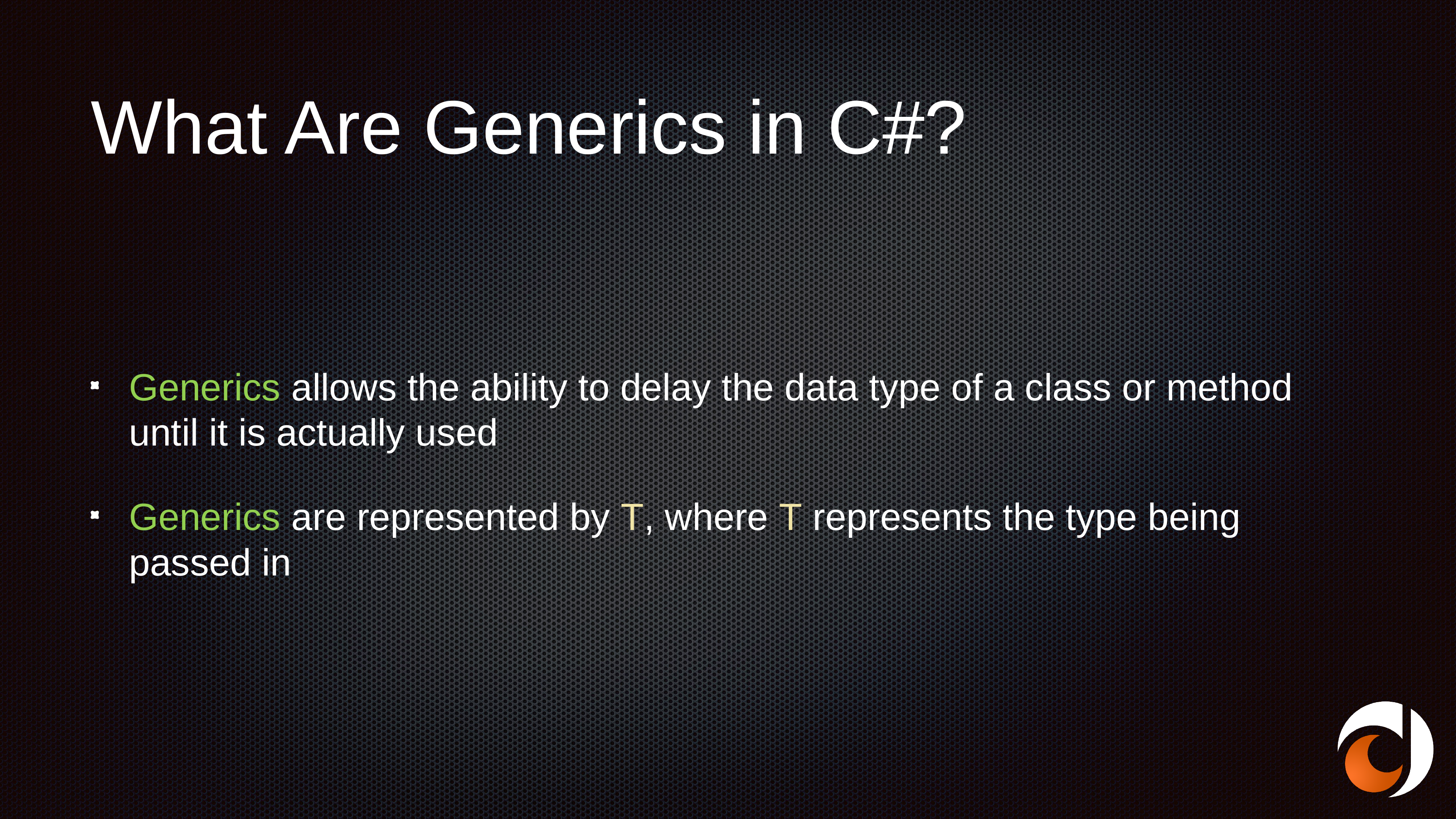

# What Are Generics in C#?
Generics allows the ability to delay the data type of a class or method until it is actually used
Generics are represented by T, where T represents the type being passed in